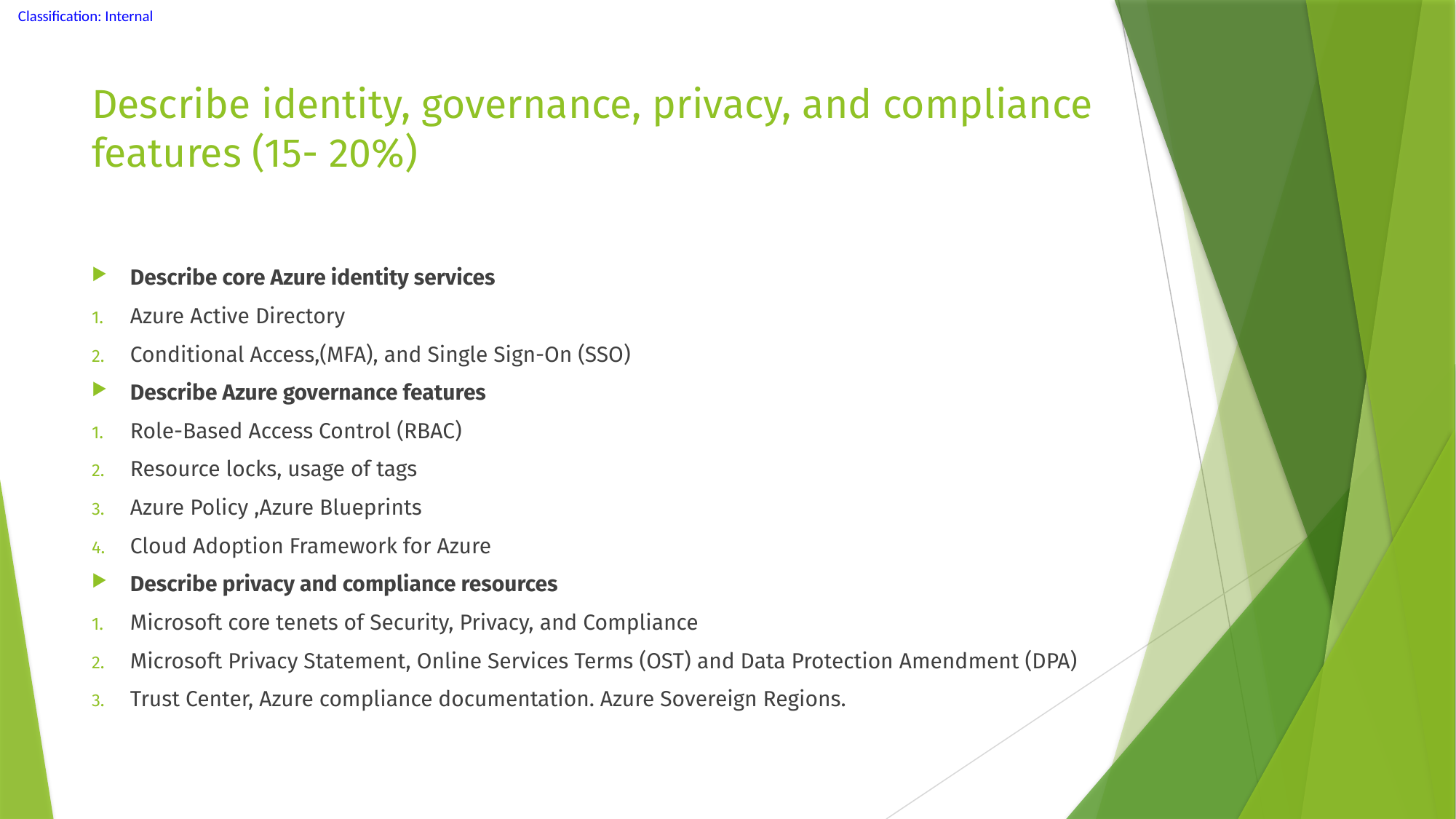

# Describe identity, governance, privacy, and compliance features (15- 20%)
Describe core Azure identity services
Azure Active Directory
Conditional Access,(MFA), and Single Sign-On (SSO)
Describe Azure governance features
Role-Based Access Control (RBAC)
Resource locks, usage of tags
Azure Policy ,Azure Blueprints
Cloud Adoption Framework for Azure
Describe privacy and compliance resources
Microsoft core tenets of Security, Privacy, and Compliance
Microsoft Privacy Statement, Online Services Terms (OST) and Data Protection Amendment (DPA)
Trust Center, Azure compliance documentation. Azure Sovereign Regions.